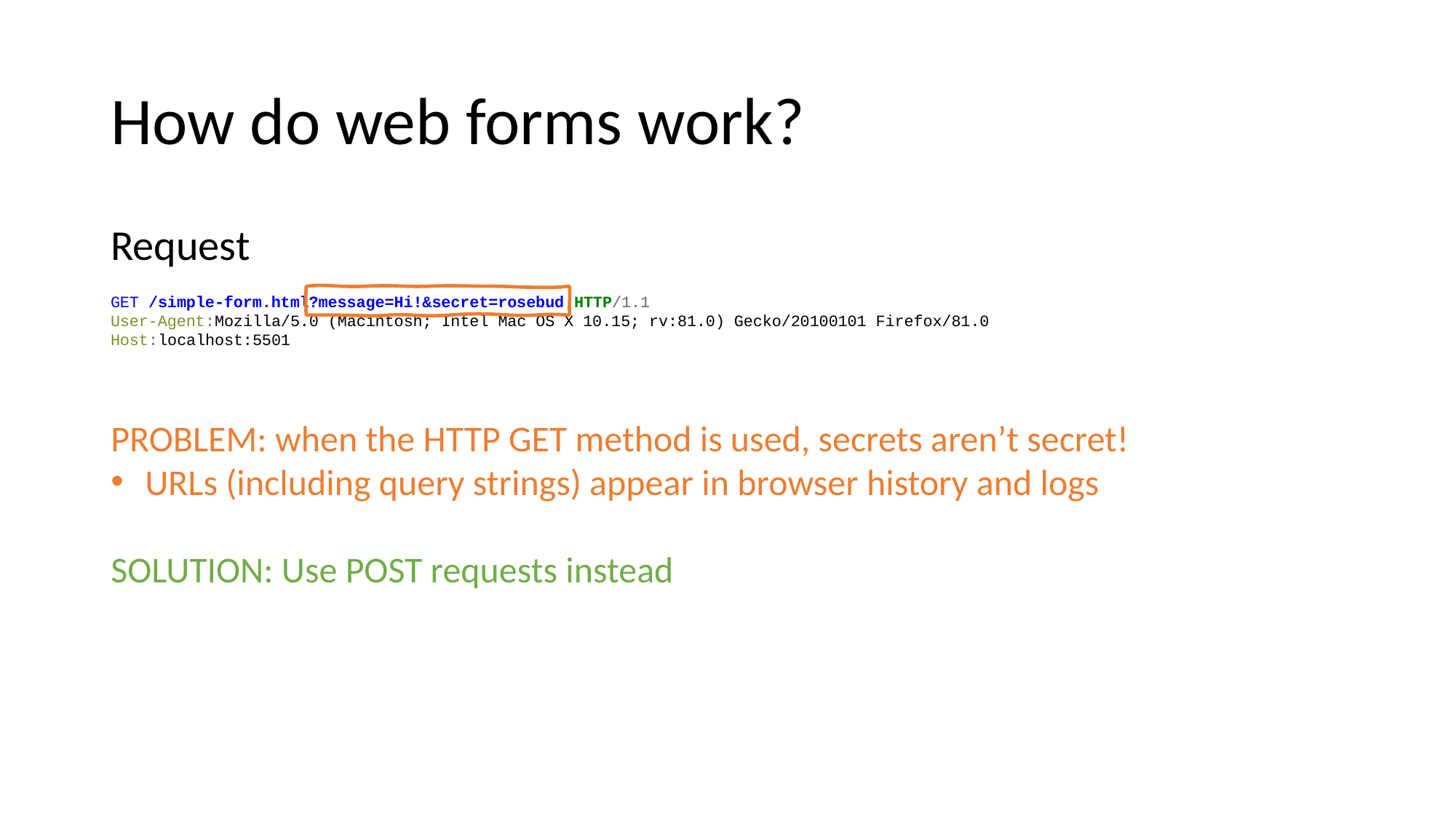

# How do web forms work?
Request
GET /simple-form.html?message=Hi!&secret=rosebud HTTP/1.1
User-Agent:Mozilla/5.0 (Macintosh; Intel Mac OS X 10.15; rv:81.0) Gecko/20100101 Firefox/81.0
Host:localhost:5501

PROBLEM: when the HTTP GET method is used, secrets aren’t secret!
URLs (including query strings) appear in browser history and logs

SOLUTION: Use POST requests instead